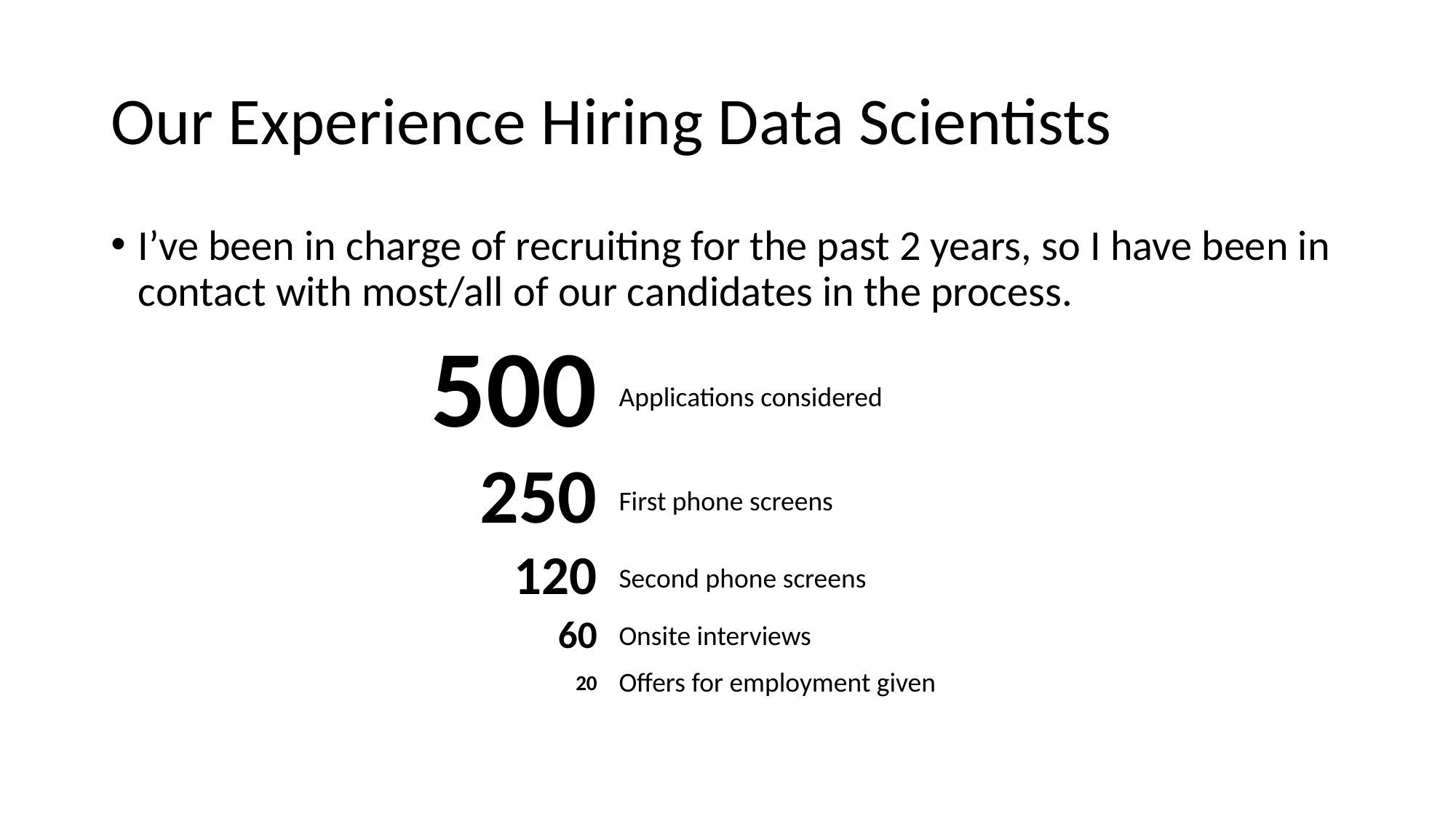

# Our Experience Hiring Data Scientists
I’ve been in charge of recruiting for the past 2 years, so I have been in contact with most/all of our candidates in the process.
| 500 | Applications considered |
| --- | --- |
| 250 | First phone screens |
| 120 | Second phone screens |
| 60 | Onsite interviews |
| 20 | Offers for employment given |